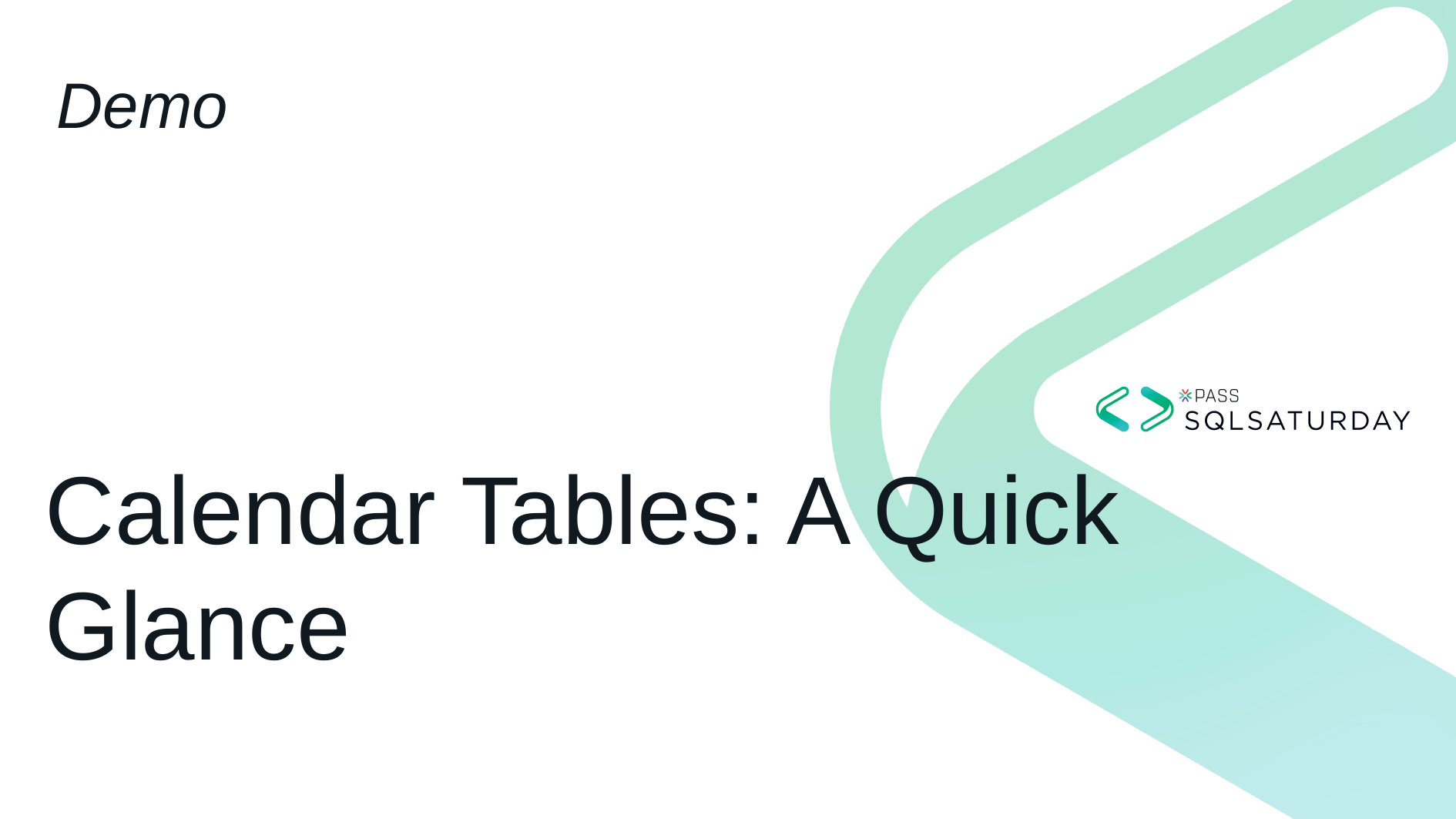

Demo
# Calendar Tables: A Quick Glance